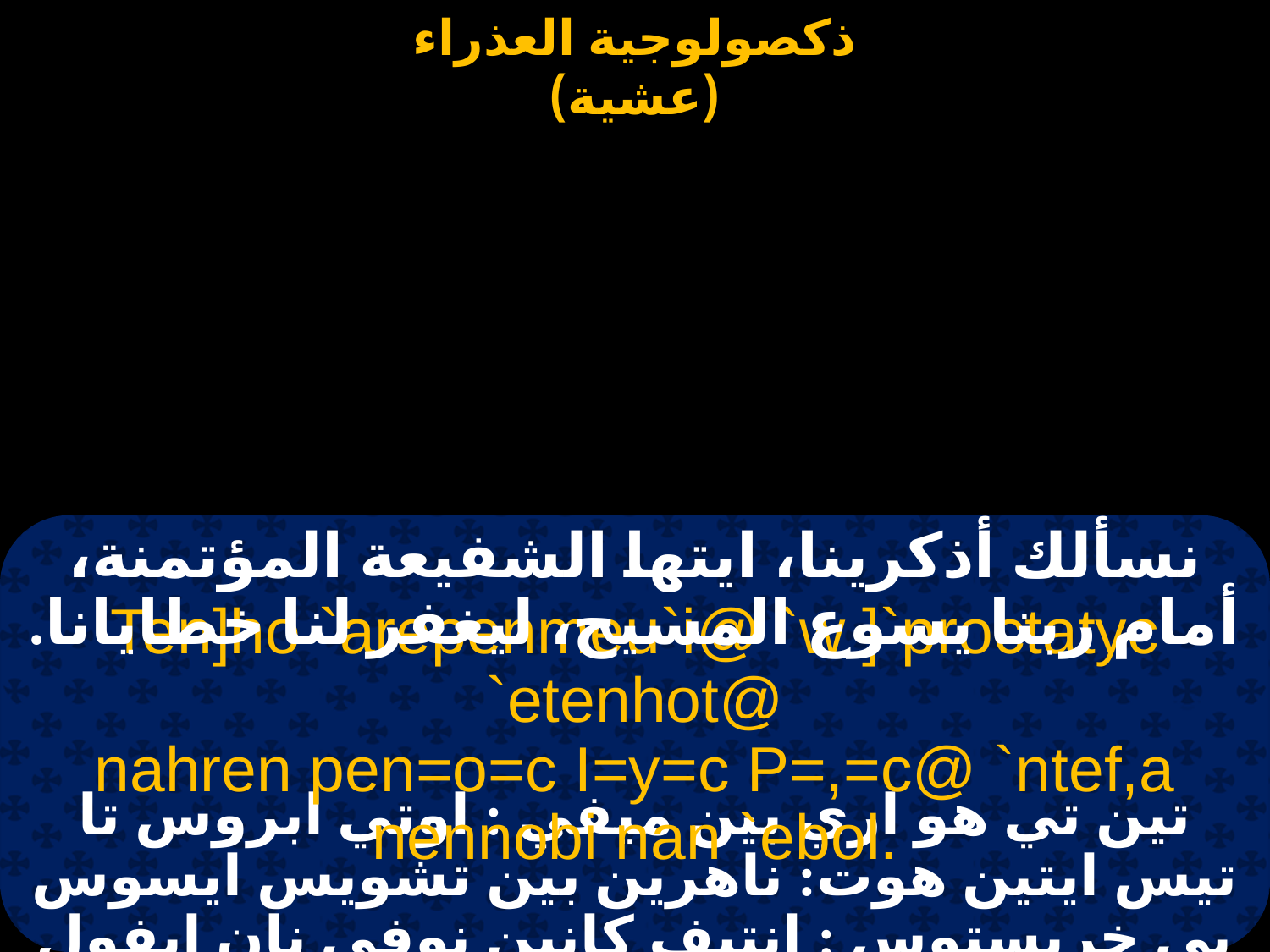

#
نسألك أذكرينا، ايتها الشفيعة المؤتمنة، أمام ربنا يسوع المسيح، ليغفر لنا خطايانا.
Ten]ho `arepenmeu`i@ `w ]`proctatyc `etenhot@
nahren pen=o=c I=y=c P=,=c@ `ntef,a nennobi nan `ebol.
تين تي هو اري بين ميفي : اوتي ابروس تا تيس ايتين هوت: ناهرين بين تشويس ايسوس بى خريستوس : انتيف كانين نوفي نان ايفول